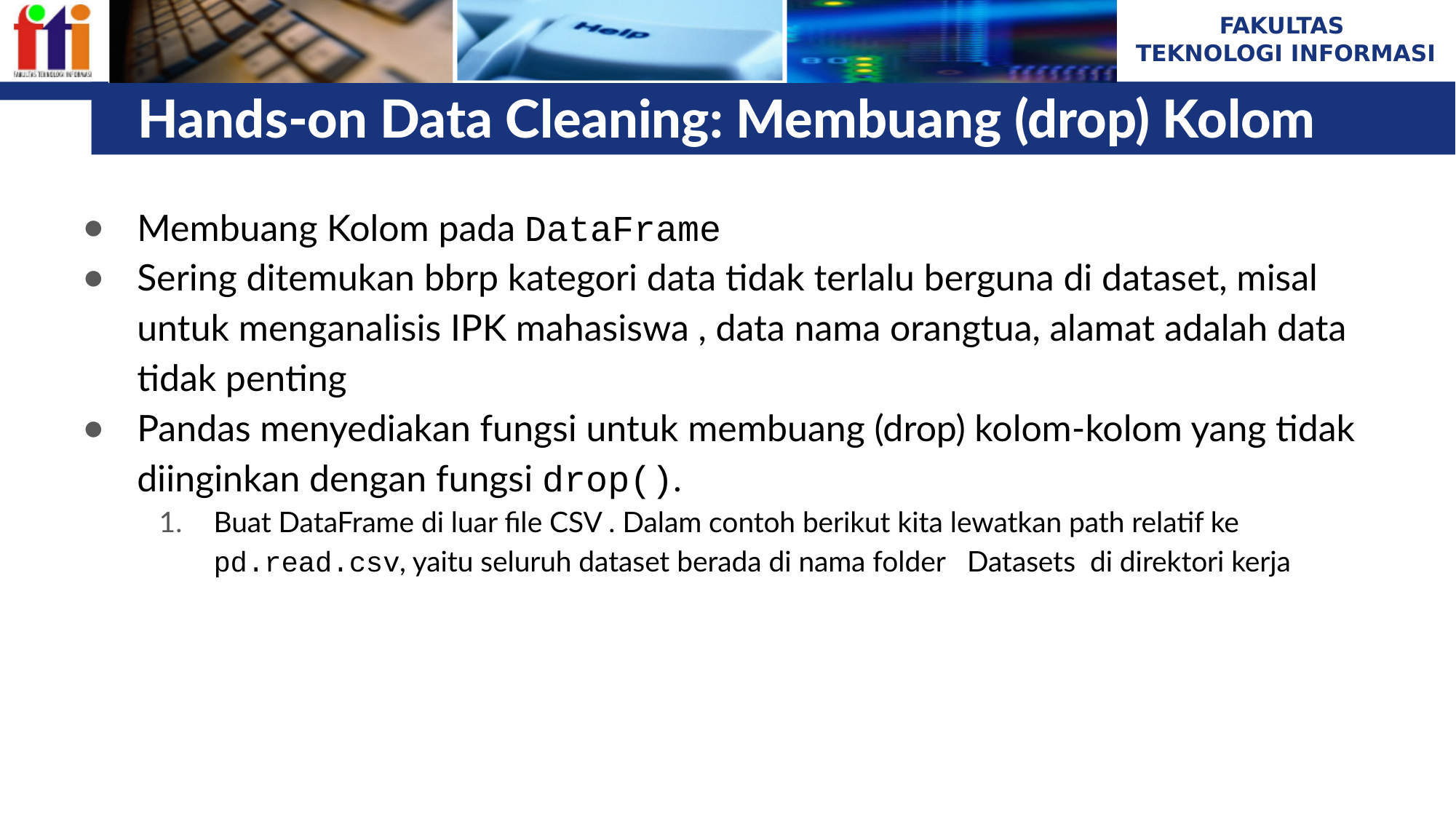

Hands-on Data Cleaning: Membuang (drop) Kolom
Membuang Kolom pada DataFrame
Sering ditemukan bbrp kategori data tidak terlalu berguna di dataset, misal untuk menganalisis IPK mahasiswa , data nama orangtua, alamat adalah data tidak penting
Pandas menyediakan fungsi untuk membuang (drop) kolom-kolom yang tidak diinginkan dengan fungsi drop().
Buat DataFrame di luar file CSV . Dalam contoh berikut kita lewatkan path relatif ke pd.read.csv, yaitu seluruh dataset berada di nama folder   Datasets  di direktori kerja